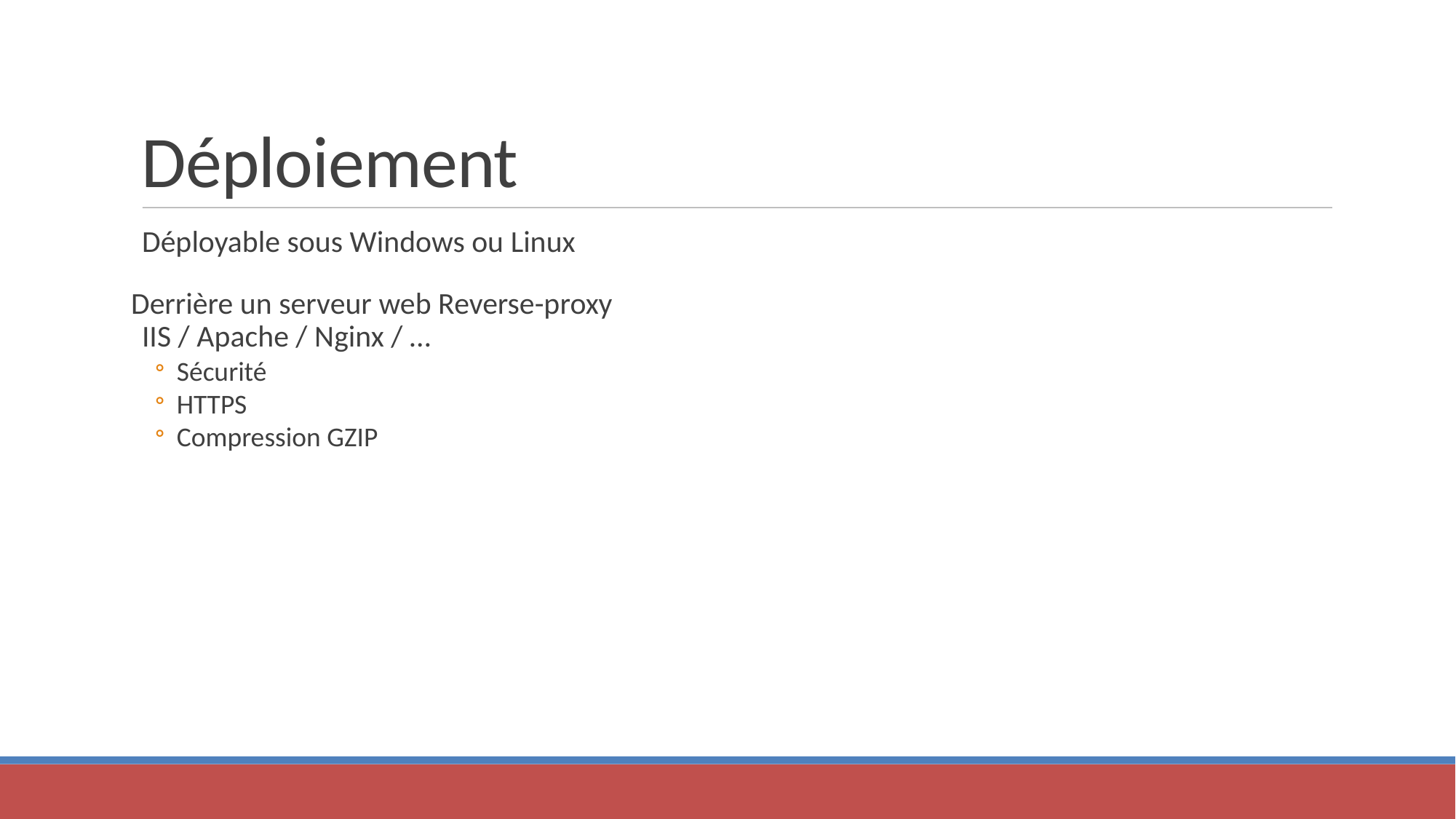

Déploiement
Déployable sous Windows ou Linux

Derrière un serveur web Reverse-proxy
IIS / Apache / Nginx / …
Sécurité
HTTPS
Compression GZIP